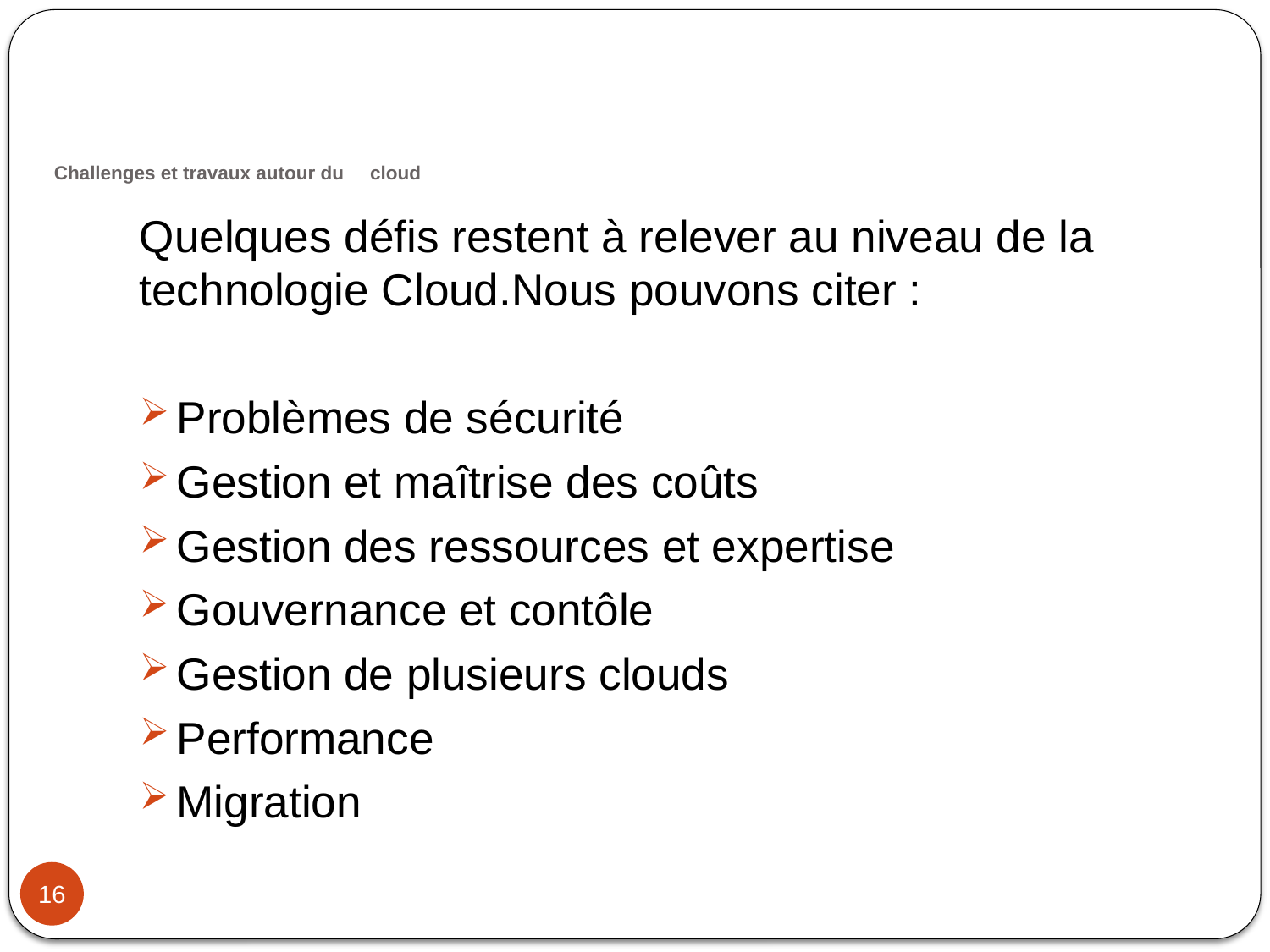

# Challenges et travaux autour du     cloud
Quelques défis restent à relever au niveau de la technologie Cloud.Nous pouvons citer :

Problèmes de sécurité
Gestion et maîtrise des coûts
Gestion des ressources et expertise
Gouvernance et contôle
Gestion de plusieurs clouds
Performance
Migration

16